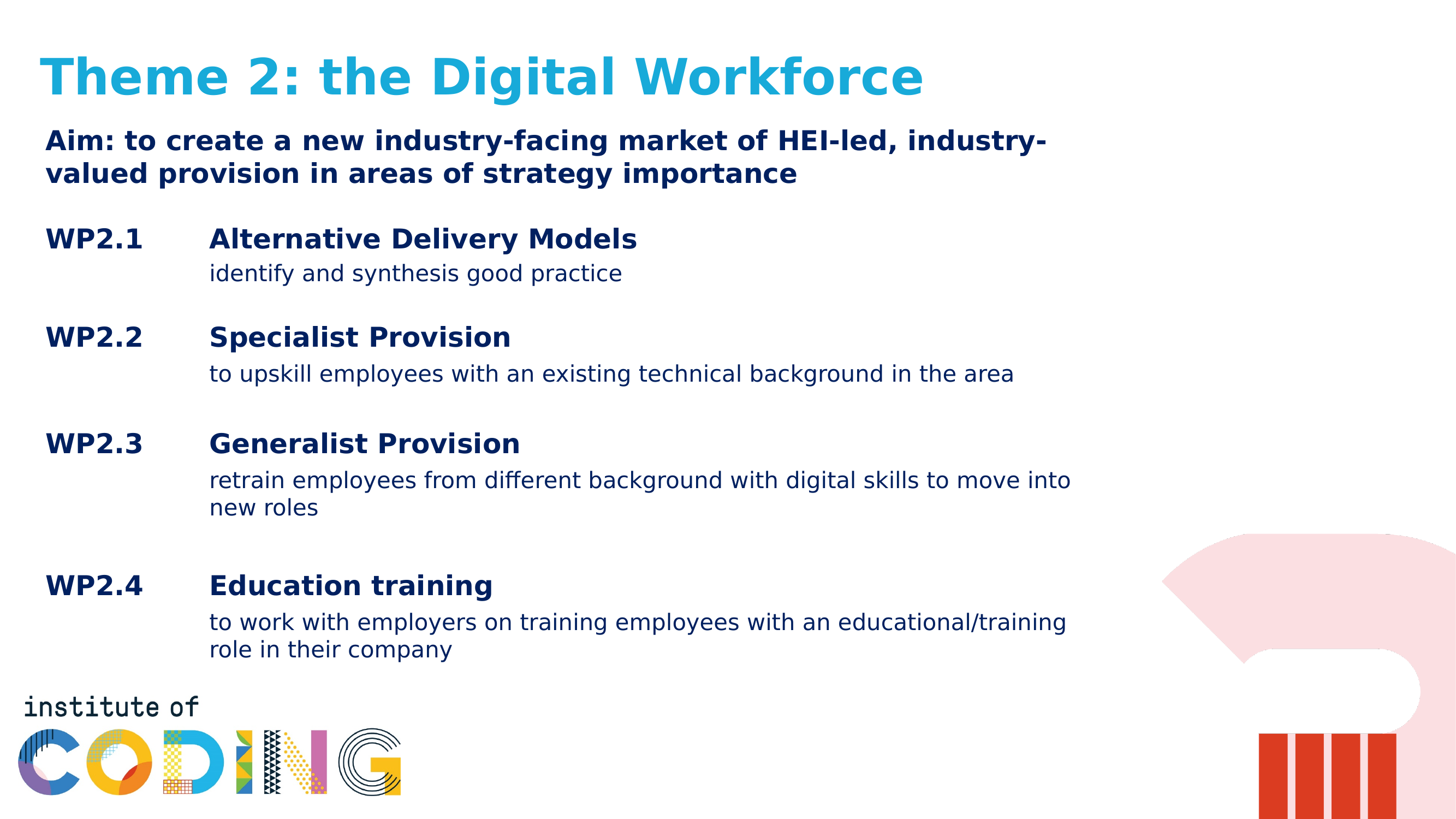

# Theme 2: the Digital Workforce
Aim: to create a new industry-facing market of HEI-led, industry-valued provision in areas of strategy importance

WP2.1 	Alternative Delivery Models
		identify and synthesis good practice

WP2.2	Specialist Provision
	to upskill employees with an existing technical background in the area

WP2.3	Generalist Provision
	retrain employees from different background with digital skills to move into 	new roles

WP2.4	Education training
	to work with employers on training employees with an educational/training 	role in their company